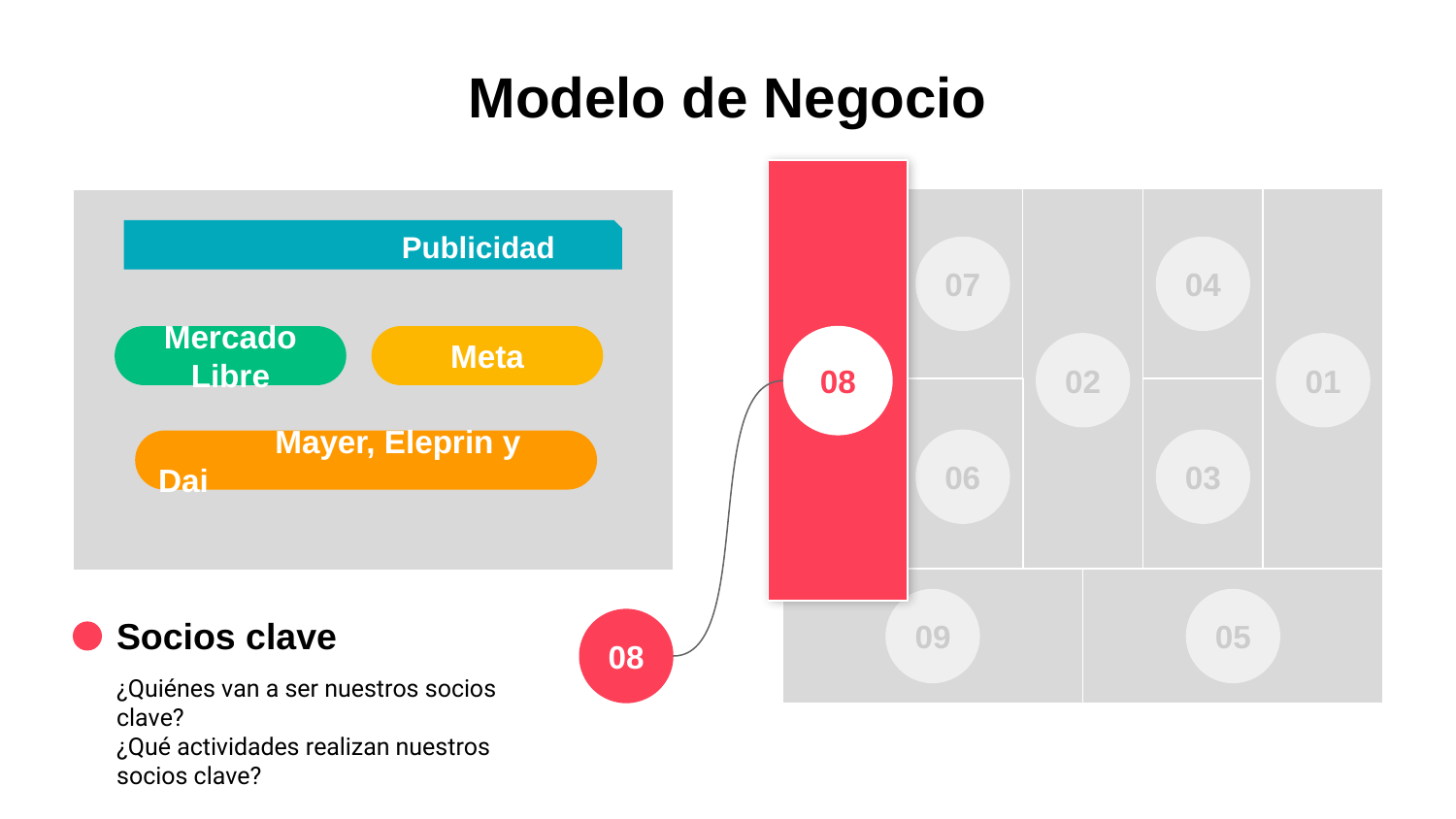

# Modelo de Negocio

07
04
08
02
01

06
03

09
05

                               Publicidad
Mercado Libre

Meta

             Mayer, Eleprin y Dai
Socios clave
08
¿Quiénes van a ser nuestros socios clave?
¿Qué actividades realizan nuestros socios clave?